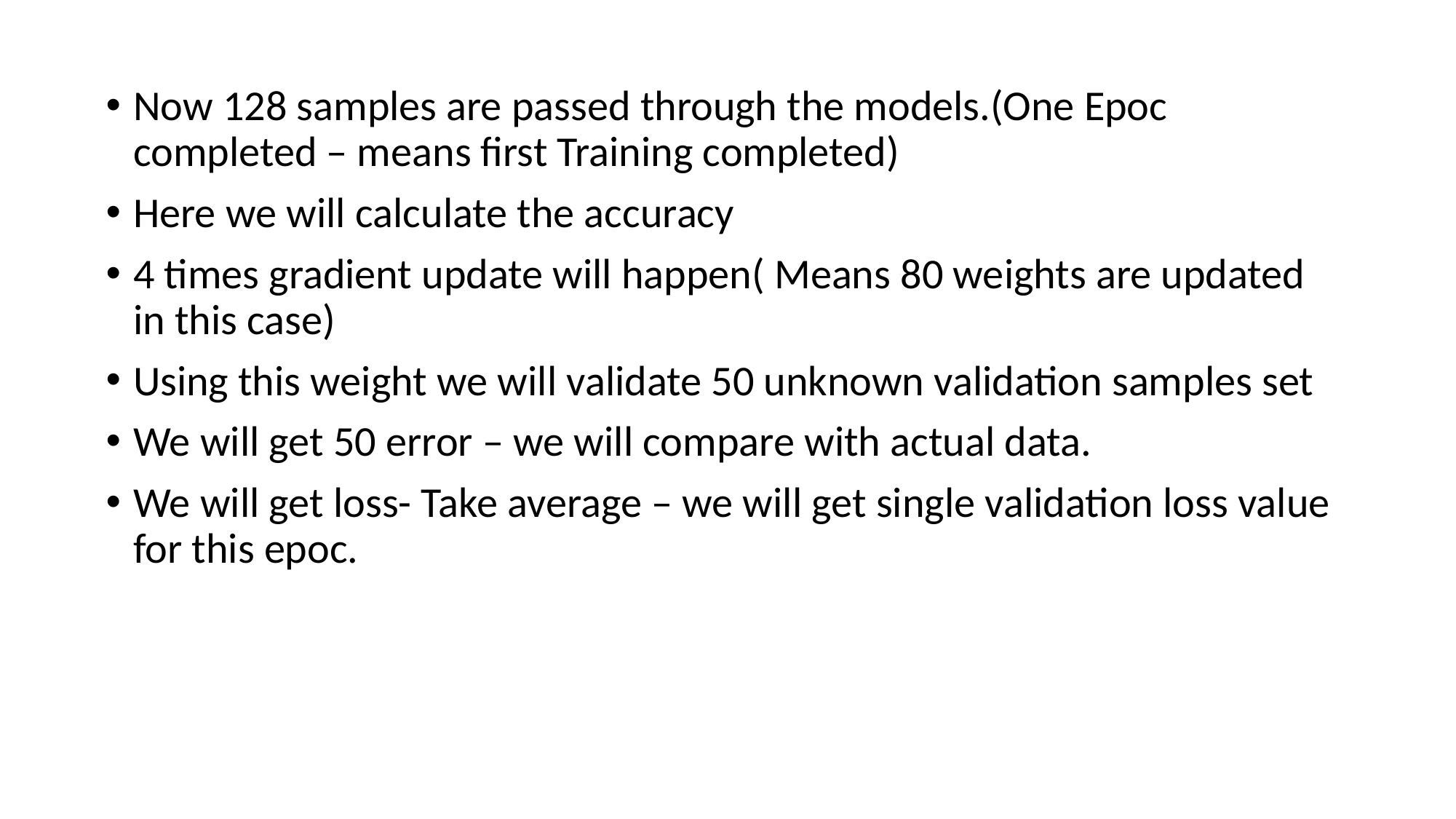

Now 128 samples are passed through the models.(One Epoc completed – means first Training completed)
Here we will calculate the accuracy
4 times gradient update will happen( Means 80 weights are updated in this case)
Using this weight we will validate 50 unknown validation samples set
We will get 50 error – we will compare with actual data.
We will get loss- Take average – we will get single validation loss value for this epoc.